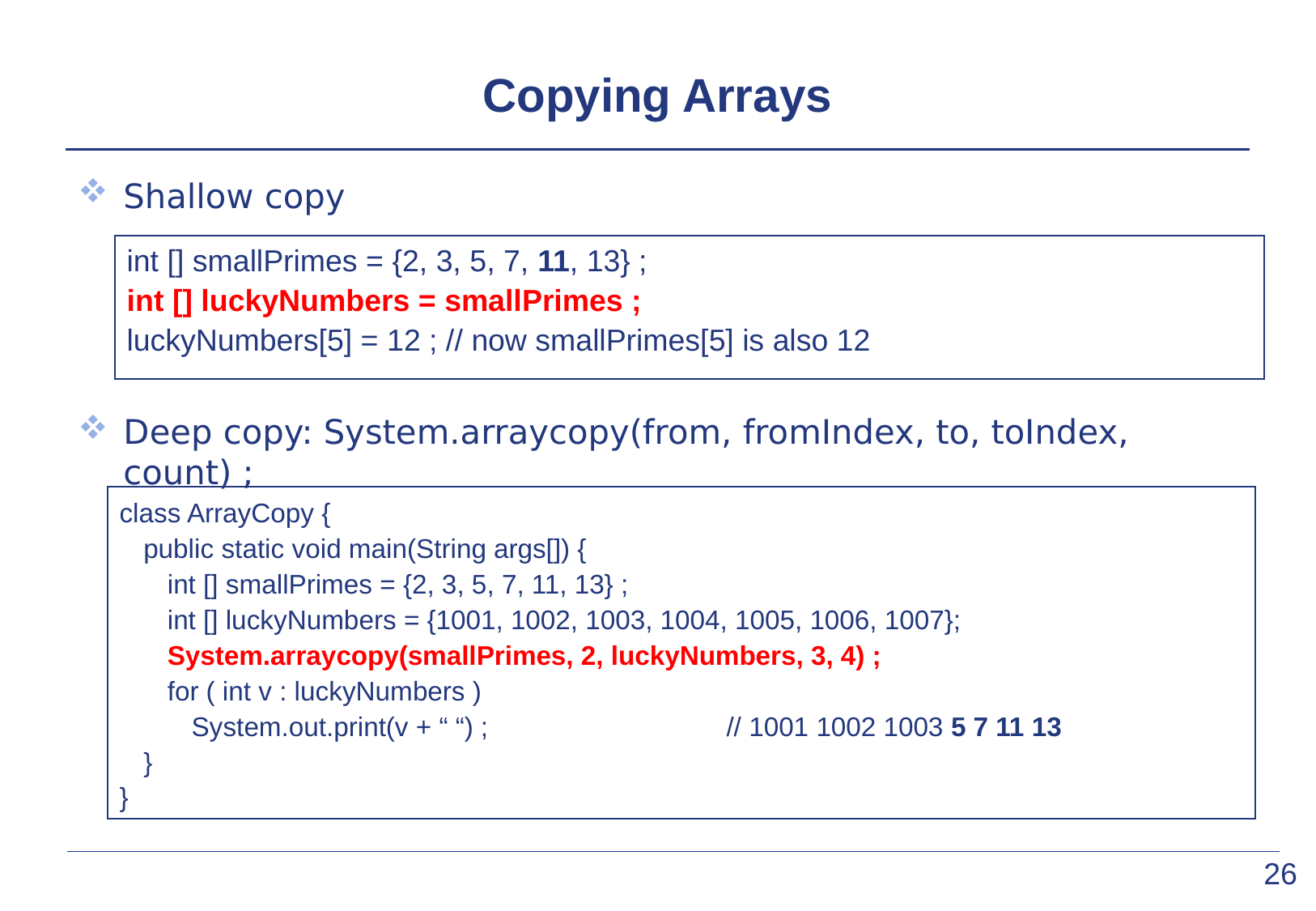

# Copying Arrays
Shallow copy

Deep copy: System.arraycopy(from, fromIndex, to, toIndex, count) ;

int [] smallPrimes = {2, 3, 5, 7, 11, 13} ;
int [] luckyNumbers = smallPrimes ;
luckyNumbers[5] = 12 ; // now smallPrimes[5] is also 12
class ArrayCopy {
	public static void main(String args[]) {
		int [] smallPrimes = {2, 3, 5, 7, 11, 13} ;
		int [] luckyNumbers = {1001, 1002, 1003, 1004, 1005, 1006, 1007};
		System.arraycopy(smallPrimes, 2, luckyNumbers, 3, 4) ;
		for ( int v : luckyNumbers )
			System.out.print(v + “ “) ;		// 1001 1002 1003 5 7 11 13
	}
}